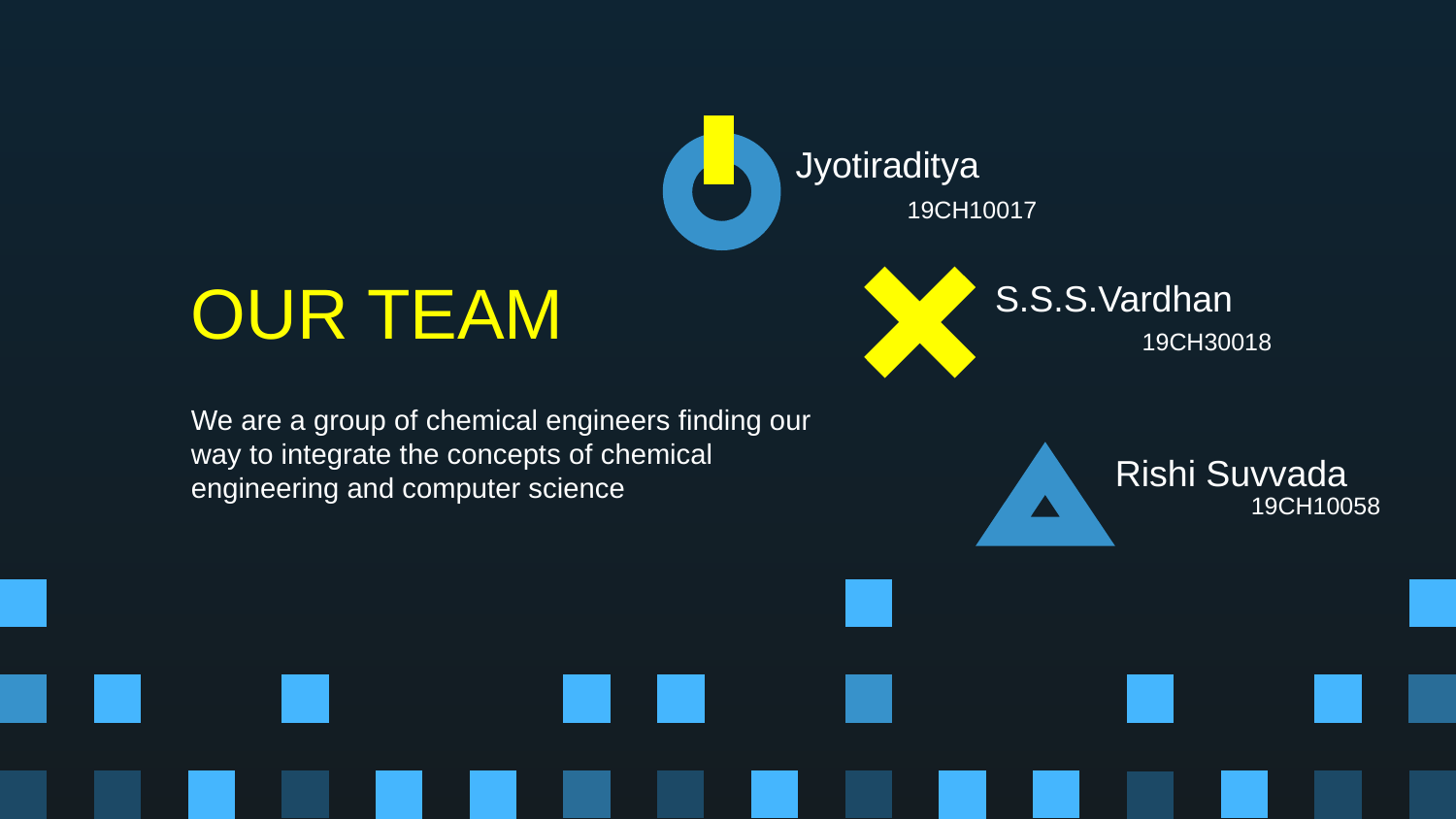

Jyotiraditya
19CH10017
# OUR TEAM
S.S.S.Vardhan

19CH30018
We are a group of chemical engineers finding our way to integrate the concepts of chemical engineering and computer science

Rishi Suvvada
19CH10058